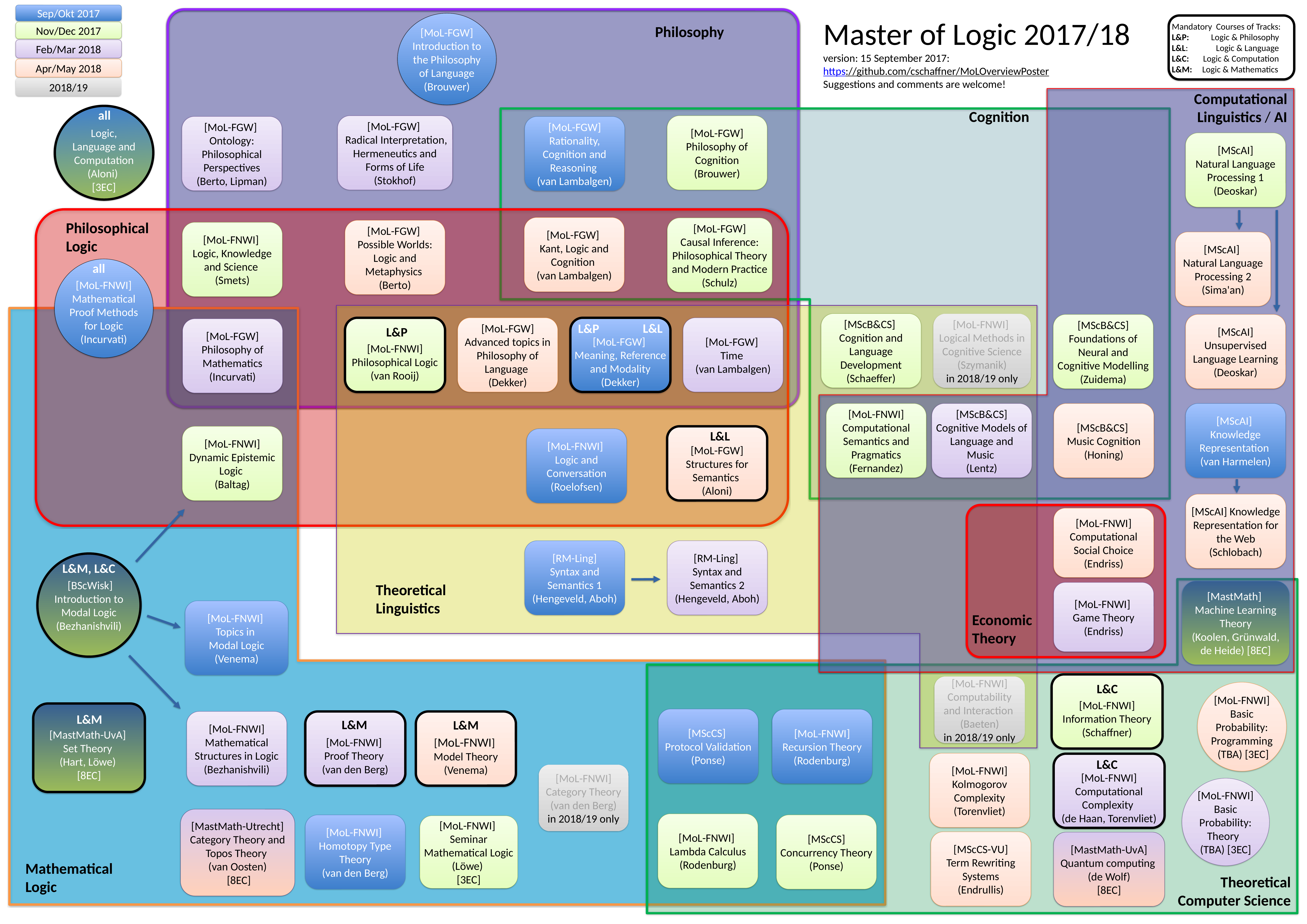

Sep/Okt 2017
Nov/Dec 2017
Feb/Mar 2018
Apr/May 2018
2018/19

Philosophy
# Master of Logic 2017/18 version: 15 September 2017: https://github.com/cschaffner/MoLOverviewPoster Suggestions and comments are welcome!
[MoL-FGW] Introduction to the Philosophy of Language (Brouwer)
[MoL-FGW]
 Radical Interpretation, Hermeneutics and Forms of Life
(Stokhof)
[MoL-FGW]
Philosophy of Cognition
(Brouwer)
[MoL-FGW]
Ontology: Philosophical Perspectives
(Berto, Lipman)
[MoL-FGW] Rationality, Cognition and Reasoning
(van Lambalgen)
[MoL-FGW]
Kant, Logic and Cognition
(van Lambalgen)
[MoL-FGW]
Causal Inference: Philosophical Theory and Modern Practice (Schulz)
[MoL-FGW]
Possible Worlds: Logic and Metaphysics
(Berto)
[MoL-FNWI]
Logic, Knowledge and Science
(Smets)
Mandatory  Courses of Tracks:
L&P:           Logic & Philosophy
L&L:              Logic & Language
L&C:       Logic & Computation
L&M:     Logic & Mathematics
Computational Linguistics / AI
Cognition
all

Logic, Language and Computation (Aloni)
[3EC]
[MScAI]
Natural Language Processing 1 (Deoskar)
[MScAI]
Natural Language Processing 2 (Sima'an)
[MScB&CS]  Cognition and Language Development (Schaeffer)
[MoL-FNWI]
Logical Methods in Cognitive Science (Szymanik)
in 2018/19 only
[MScAI] Unsupervised Language Learning (Deoskar)
[MScB&CS] Foundations of Neural and Cognitive Modelling
(Zuidema)
[MScAI]
Knowledge Representation
(van Harmelen)
[MoL-FNWI] Computational Semantics and Pragmatics (Fernandez)
[MScB&CS] Cognitive Models of Language and Music
(Lentz)
[MScB&CS]
Music Cognition (Honing)
[MScAI] Knowledge Representation for the Web (Schlobach)
Philosophical Logic

all

[MoL-FNWI] Mathematical Proof Methods for Logic
(Incurvati)
[MoL-FGW] Philosophy of Mathematics (Incurvati)
[MoL-FNWI] Dynamic Epistemic Logic
(Baltag)
L&L
L&P
L&P

[MoL-FNWI] Philosophical Logic (van Rooij)
[MoL-FGW] Advanced topics in Philosophy of Language
(Dekker)
[MoL-FGW]
Meaning, Reference and Modality (Dekker)
[MoL-FGW]
Time
(van Lambalgen)
L&L

[MoL-FGW] Structures for Semantics
(Aloni)
[MoL-FNWI]
Logic and Conversation (Roelofsen)

[MoL-FNWI] Computational Social Choice (Endriss)

[RM-Ling]
Syntax and Semantics 1
(Hengeveld, Aboh)
[RM-Ling]
Syntax and Semantics 2
(Hengeveld, Aboh)
L&M, L&C
 [BScWisk] Introduction to Modal Logic (Bezhanishvili)
Theoretical
Linguistics
[MoL-FNWI]
Topics in
Modal Logic
(Venema)
L&M

[MastMath-UvA]
Set Theory
(Hart, Löwe)
[8EC]
L&M

[MoL-FNWI]
Proof Theory
(van den Berg)
L&M

[MoL-FNWI]
Model Theory (Venema)
[MoL-FNWI] Mathematical Structures in Logic (Bezhanishvili)
[MoL-FNWI] Category Theory (van den Berg)
in 2018/19 only
[MastMath-Utrecht] Category Theory and Topos Theory
(van Oosten)
 [8EC]
[MoL-FNWI]
Homotopy Type Theory
(van den Berg)
[MoL-FNWI]
Seminar Mathematical Logic
(Löwe)
[3EC]
L&M

[MastMath]
Machine Learning Theory
(Koolen, Grünwald, de Heide) [8EC]
[MoL-FNWI]
Game Theory (Endriss)
Economic
Theory

L&C

[MoL-FNWI] Information Theory (Schaffner)
[MoL-FNWI] Computability and Interaction
(Baeten)
in 2018/19 only
[MScCS]
Protocol Validation (Ponse)
[MoL-FNWI] Recursion Theory (Rodenburg)
L&C

[MoL-FNWI] Computational Complexity
(de Haan, Torenvliet)
[MoL-FNWI] Kolmogorov Complexity (Torenvliet)
[MoL-FNWI] Basic Probability: Theory
(TBA) [3EC]
[MoL-FNWI]
Lambda Calculus (Rodenburg)
[MScCS] Concurrency Theory (Ponse)
[MScCS-VU]
Term Rewriting Systems
(Endrullis)
[MastMath-UvA] Quantum computing
(de Wolf)
[8EC]
[MoL-FNWI] Basic Probability: Programming  (TBA) [3EC]
Mathematical Logic
Theoretical Computer Science